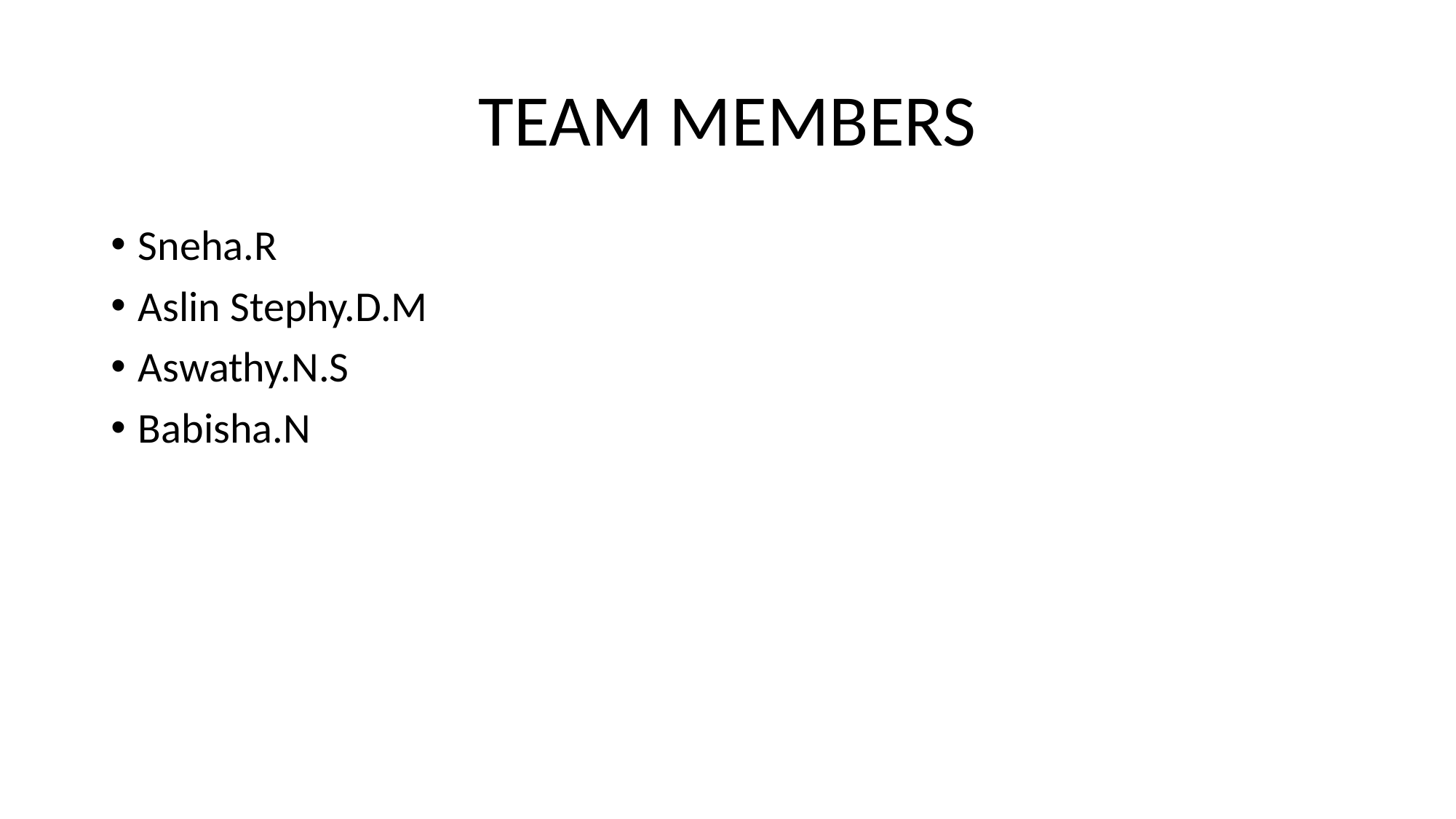

# TEAM MEMBERS
Sneha.R
Aslin Stephy.D.M
Aswathy.N.S
Babisha.N